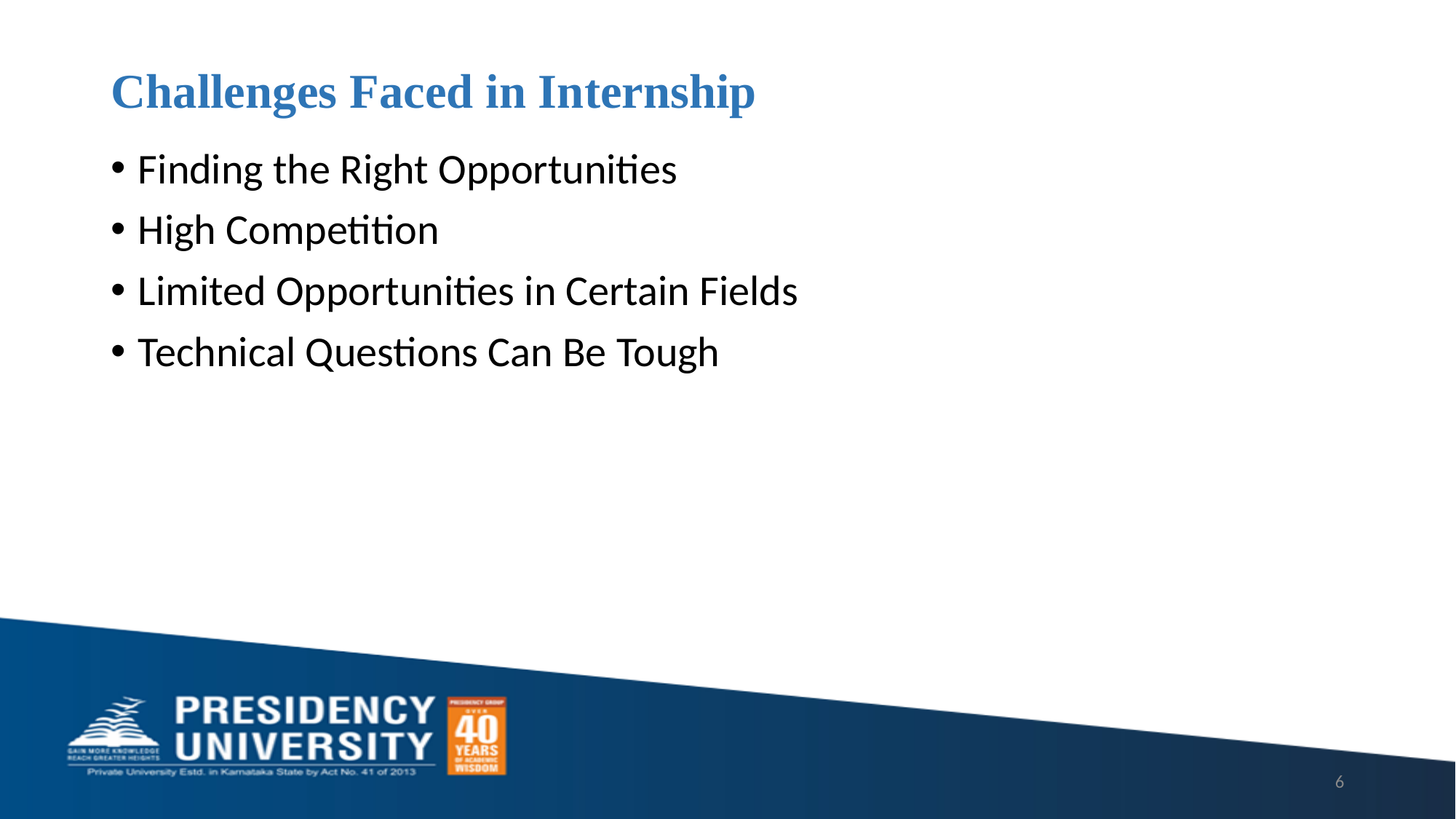

# Challenges Faced in Internship
Finding the Right Opportunities
High Competition
Limited Opportunities in Certain Fields
Technical Questions Can Be Tough
6